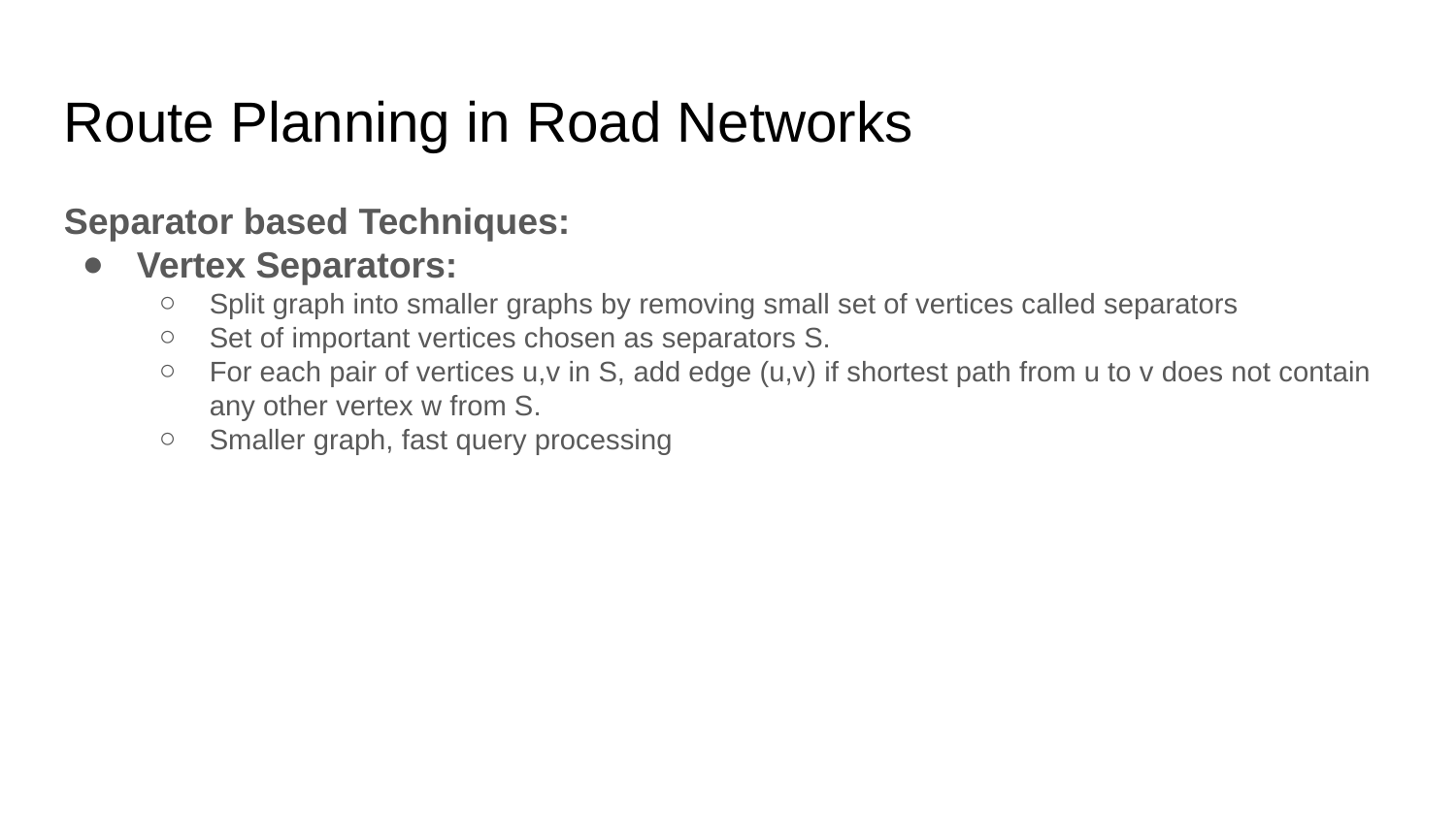

Route Planning in Road Networks

Separator based Techniques:
Vertex Separators:
Split graph into smaller graphs by removing small set of vertices called separators
Set of important vertices chosen as separators S.
For each pair of vertices u,v in S, add edge (u,v) if shortest path from u to v does not contain any other vertex w from S.
Smaller graph, fast query processing